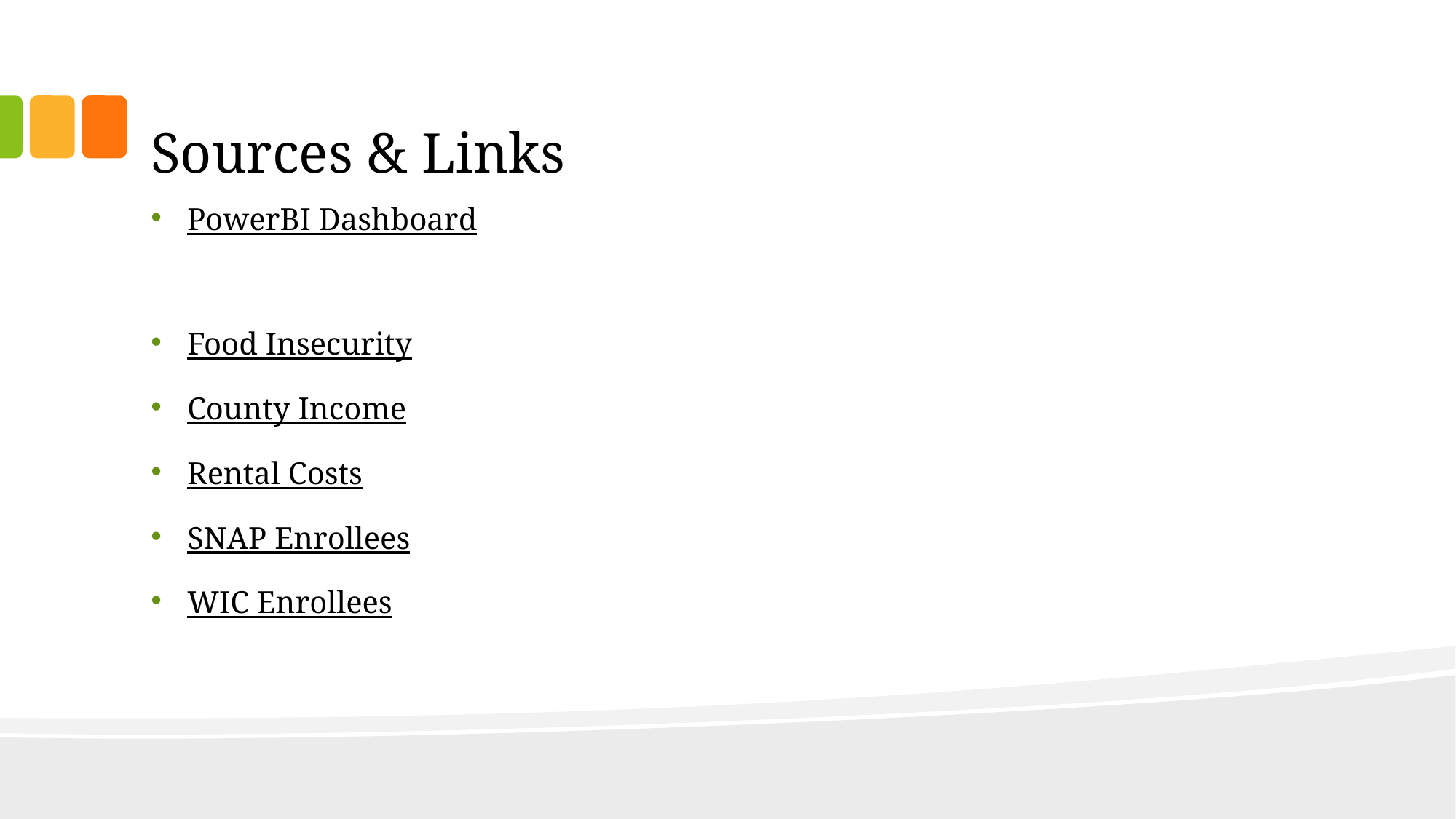

# Sources & Links
PowerBI Dashboard

Food Insecurity
County Income
Rental Costs
SNAP Enrollees
WIC Enrollees